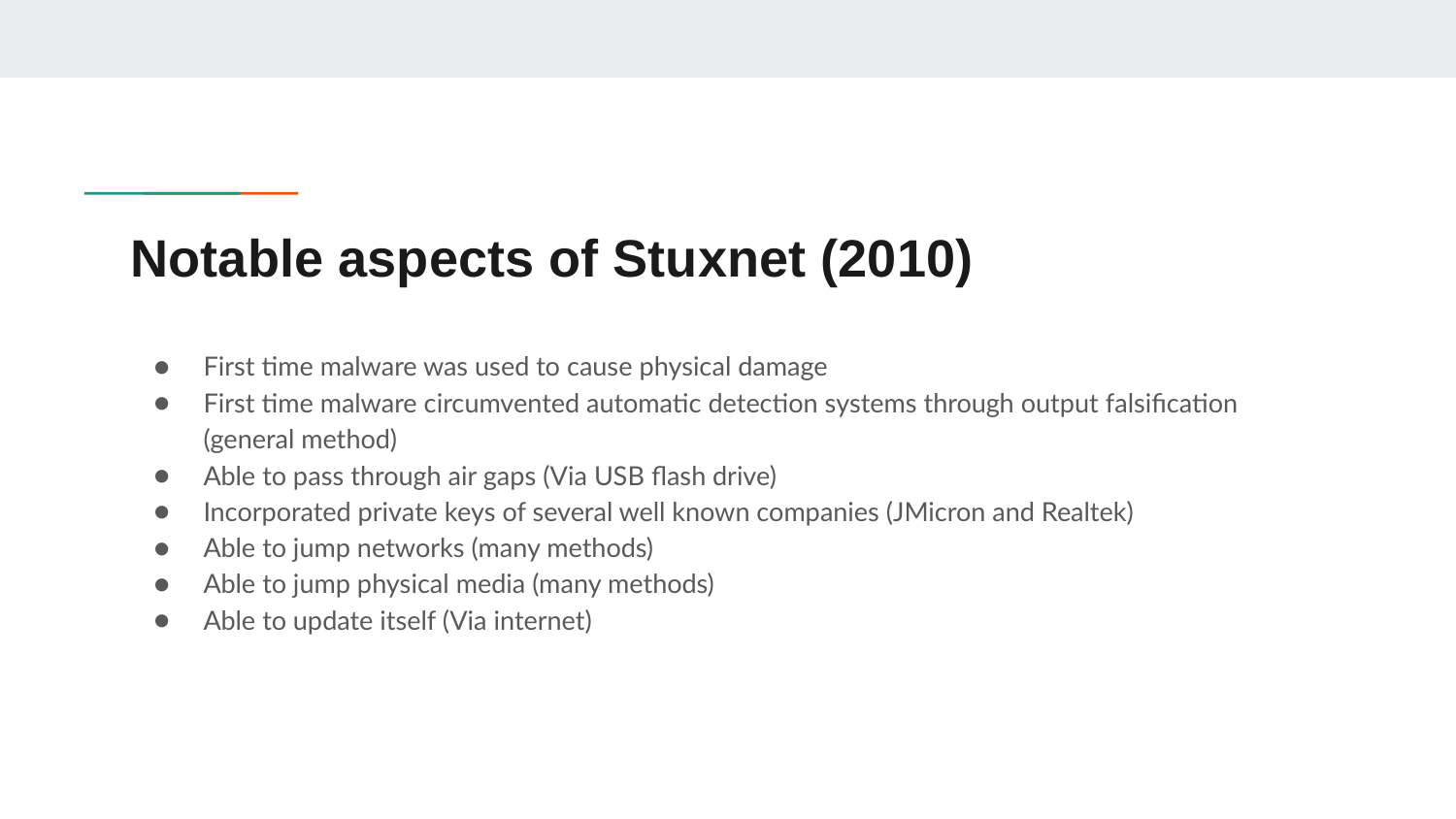

# Notable aspects of Stuxnet (2010)
First time malware was used to cause physical damage
First time malware circumvented automatic detection systems through output falsification (general method)
Able to pass through air gaps (Via USB flash drive)
Incorporated private keys of several well known companies (JMicron and Realtek)
Able to jump networks (many methods)
Able to jump physical media (many methods)
Able to update itself (Via internet)